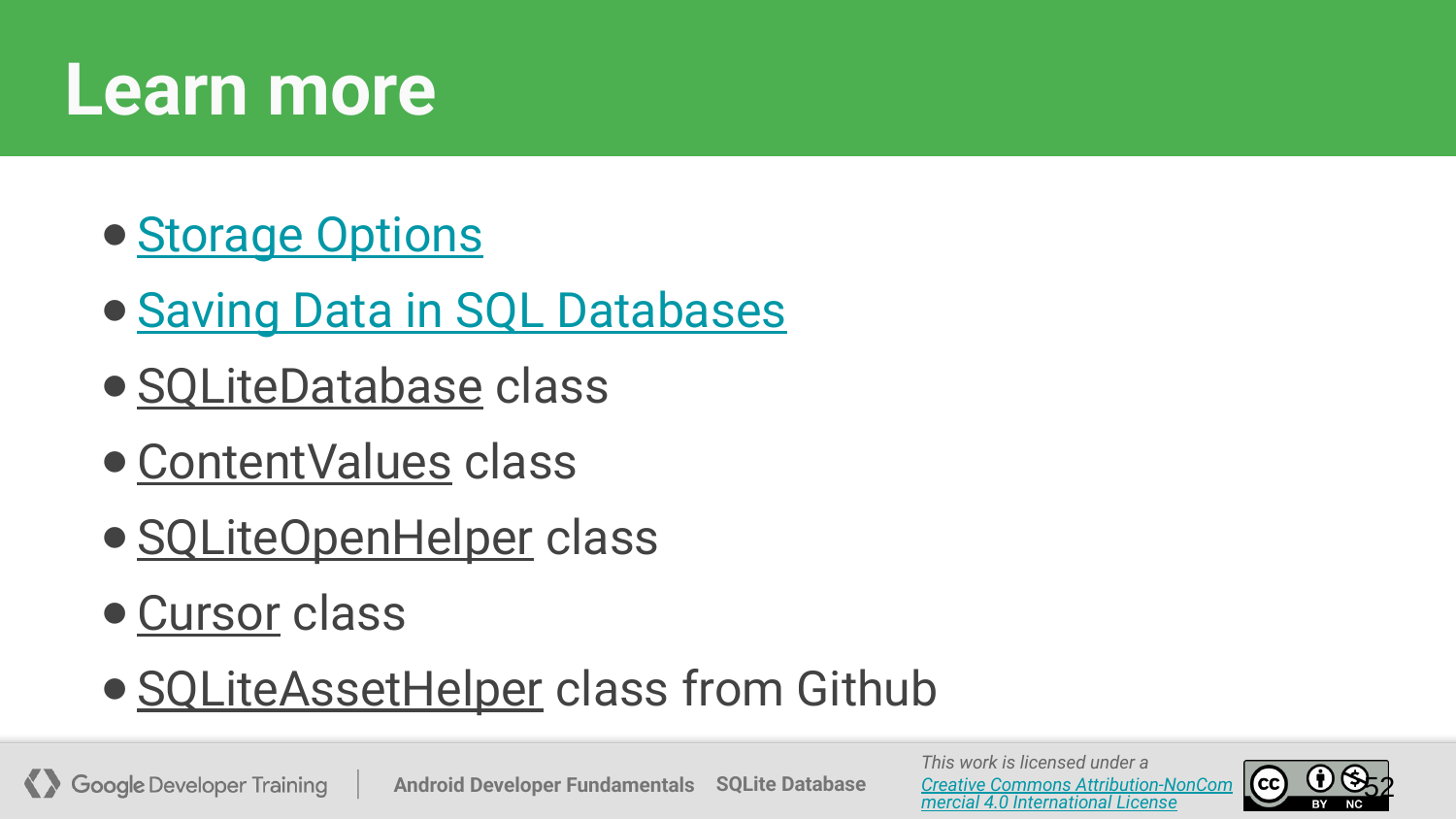

# Learn more
Storage Options
Saving Data in SQL Databases
SQLiteDatabase class
ContentValues class
SQLiteOpenHelper class
Cursor class
SQLiteAssetHelper class from Github
52